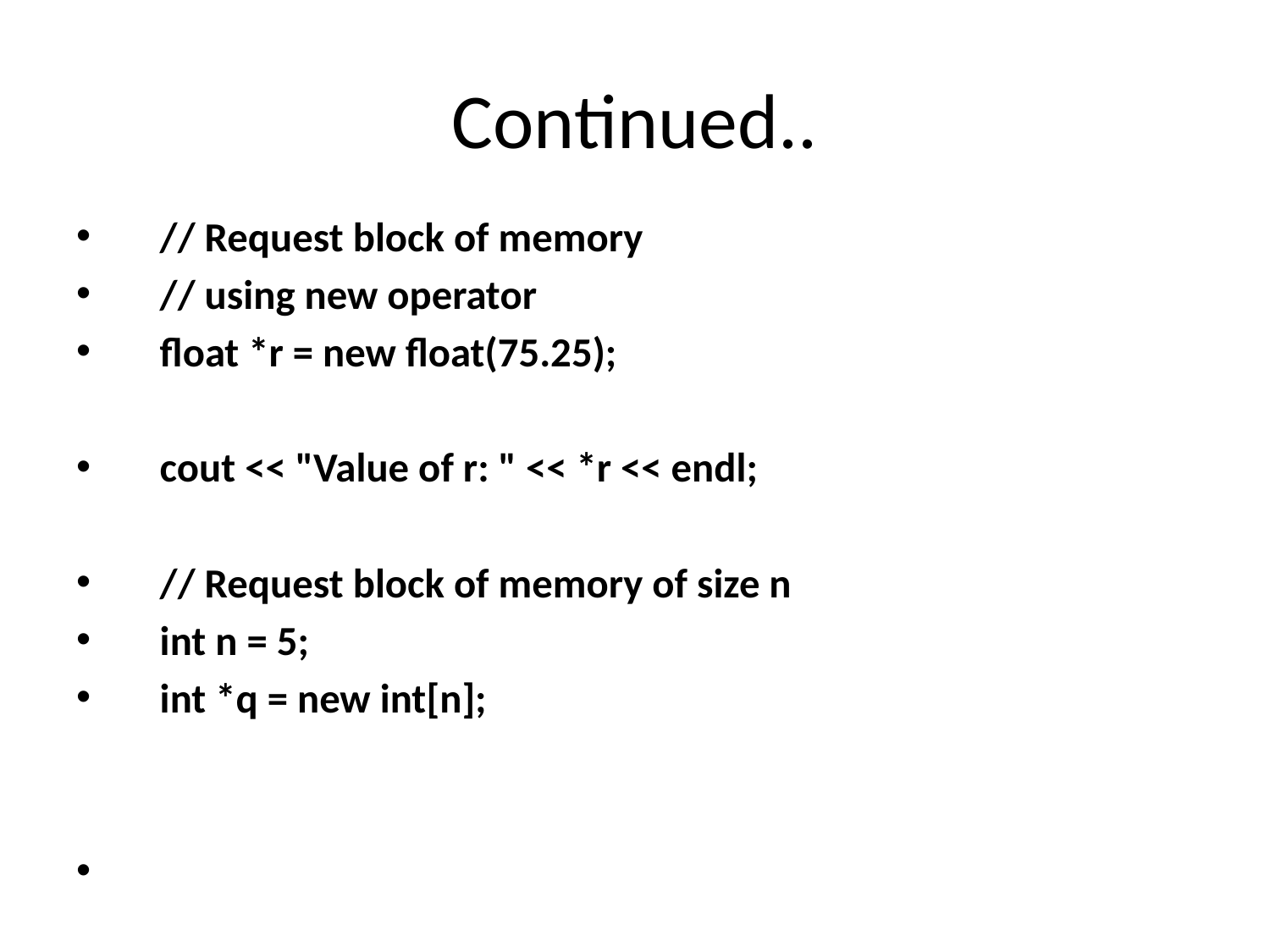

# Continued..

    // Request block of memory
    // using new operator
    float *r = new float(75.25);

    cout << "Value of r: " << *r << endl;

    // Request block of memory of size n
    int n = 5;
    int *q = new int[n];